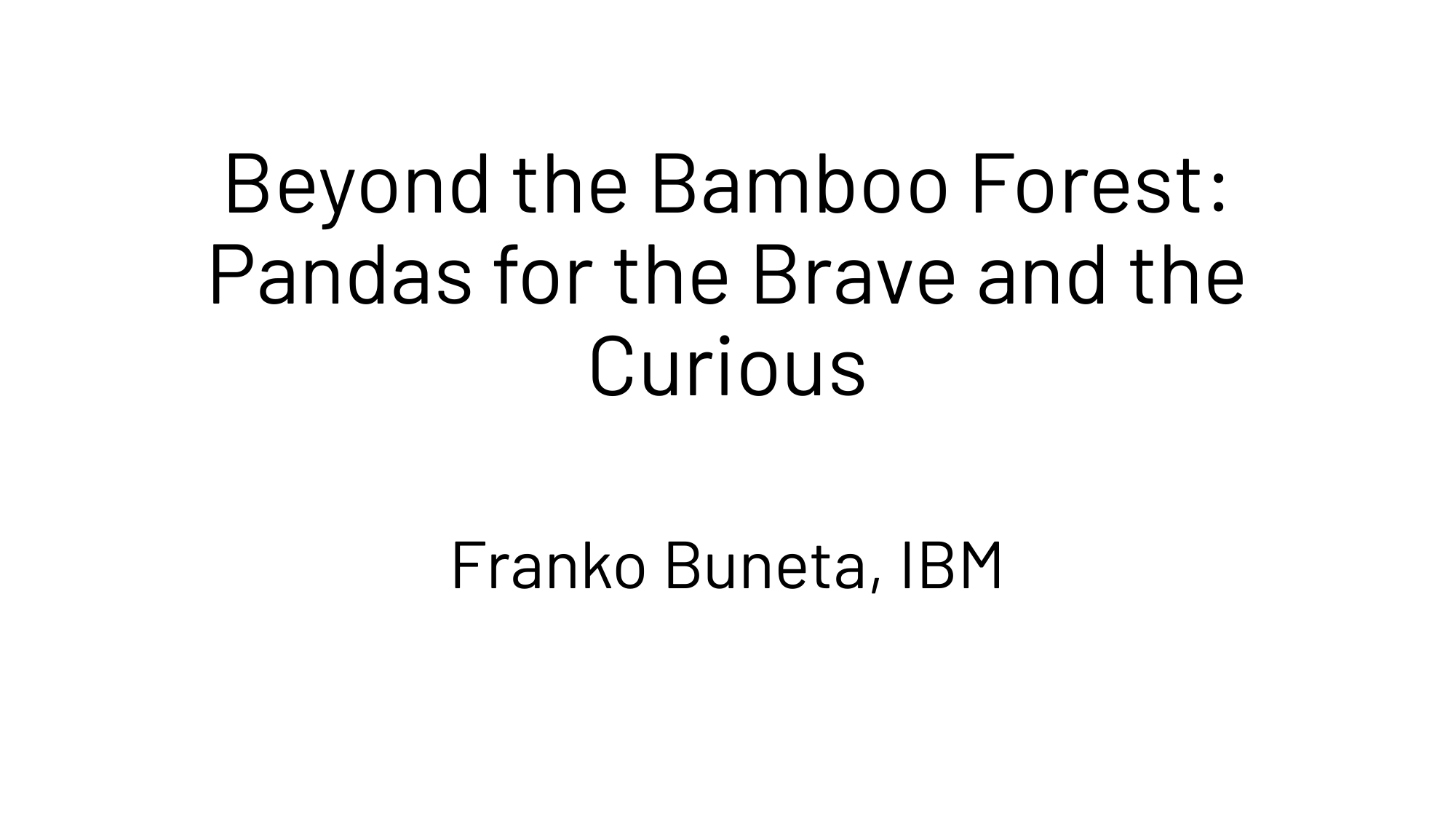

# Beyond the Bamboo Forest: Pandas for the Brave and the Curious

Franko Buneta, IBM